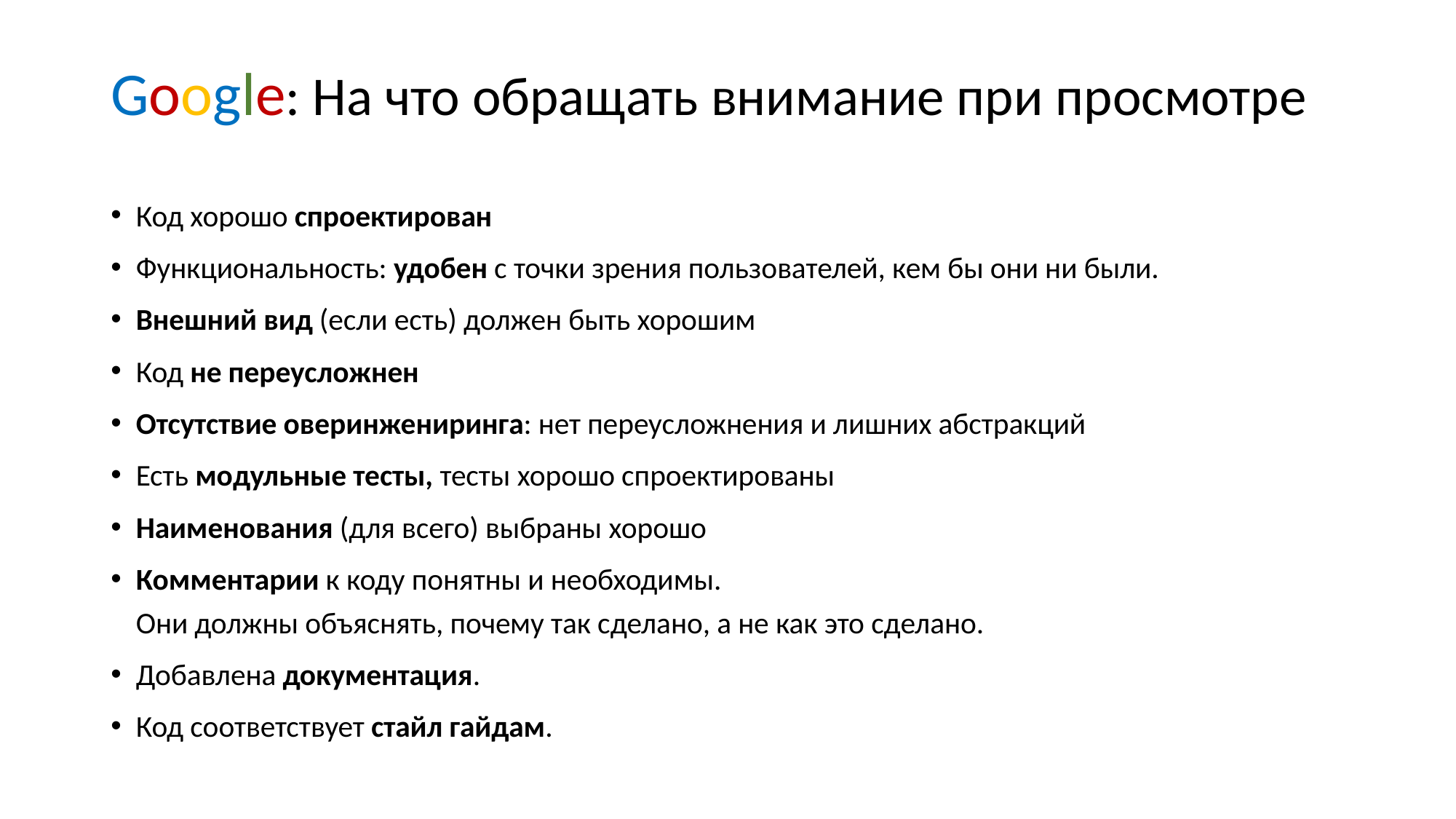

# Google: На что обращать внимание при просмотре
Код хорошо спроектирован
Функциональность: удобен с точки зрения пользователей, кем бы они ни были.
Внешний вид (если есть) должен быть хорошим
Код не переусложнен
Отсутствие оверинжениринга: нет переусложнения и лишних абстракций
Есть модульные тесты, тесты хорошо спроектированы
Наименования (для всего) выбраны хорошо
Комментарии к коду понятны и необходимы.
Они должны объяснять, почему так сделано, а не как это сделано.
Добавлена документация.
Код соответствует стайл гайдам.